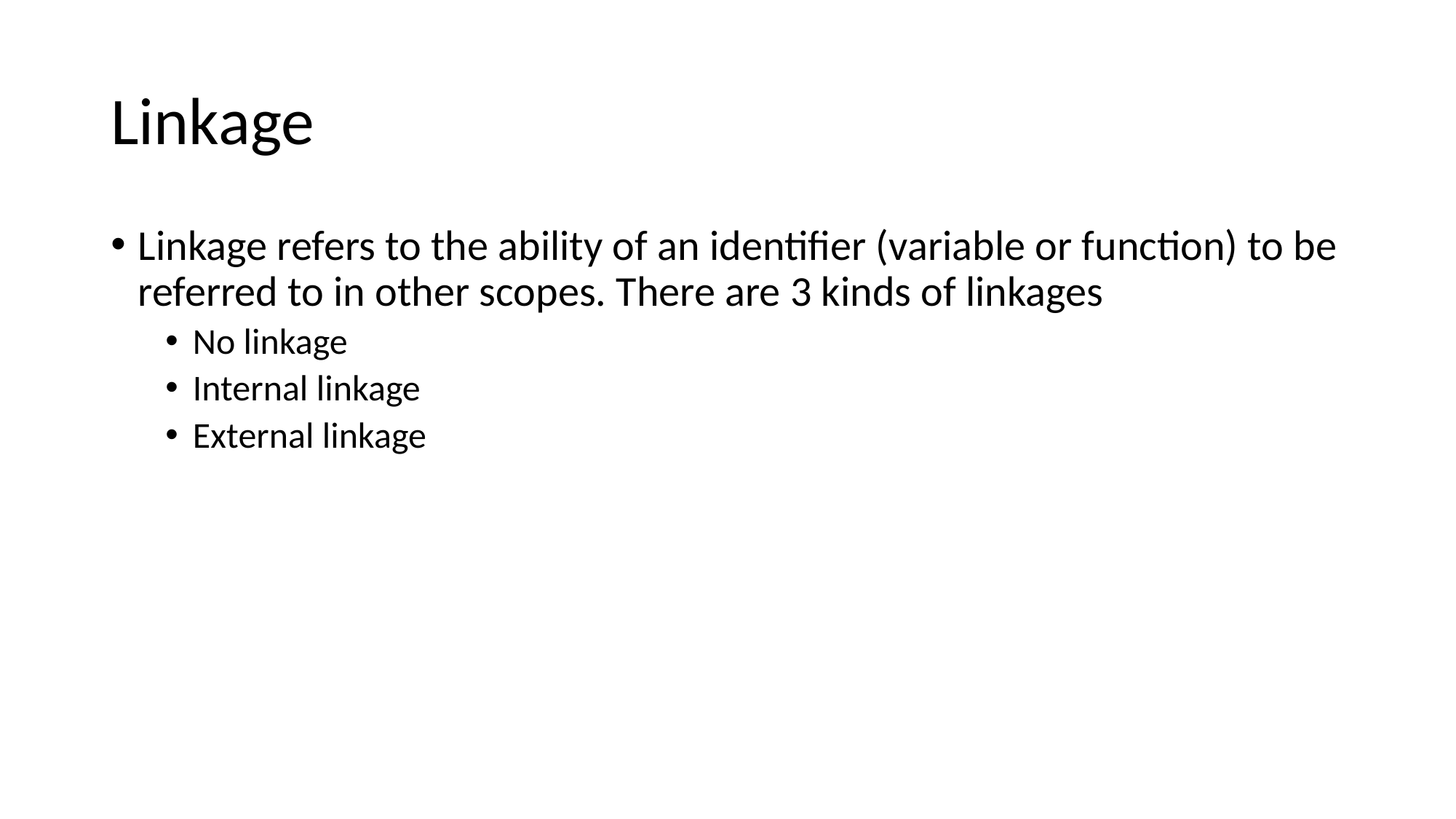

# Linkage
Linkage refers to the ability of an identifier (variable or function) to be referred to in other scopes. There are 3 kinds of linkages
No linkage
Internal linkage
External linkage